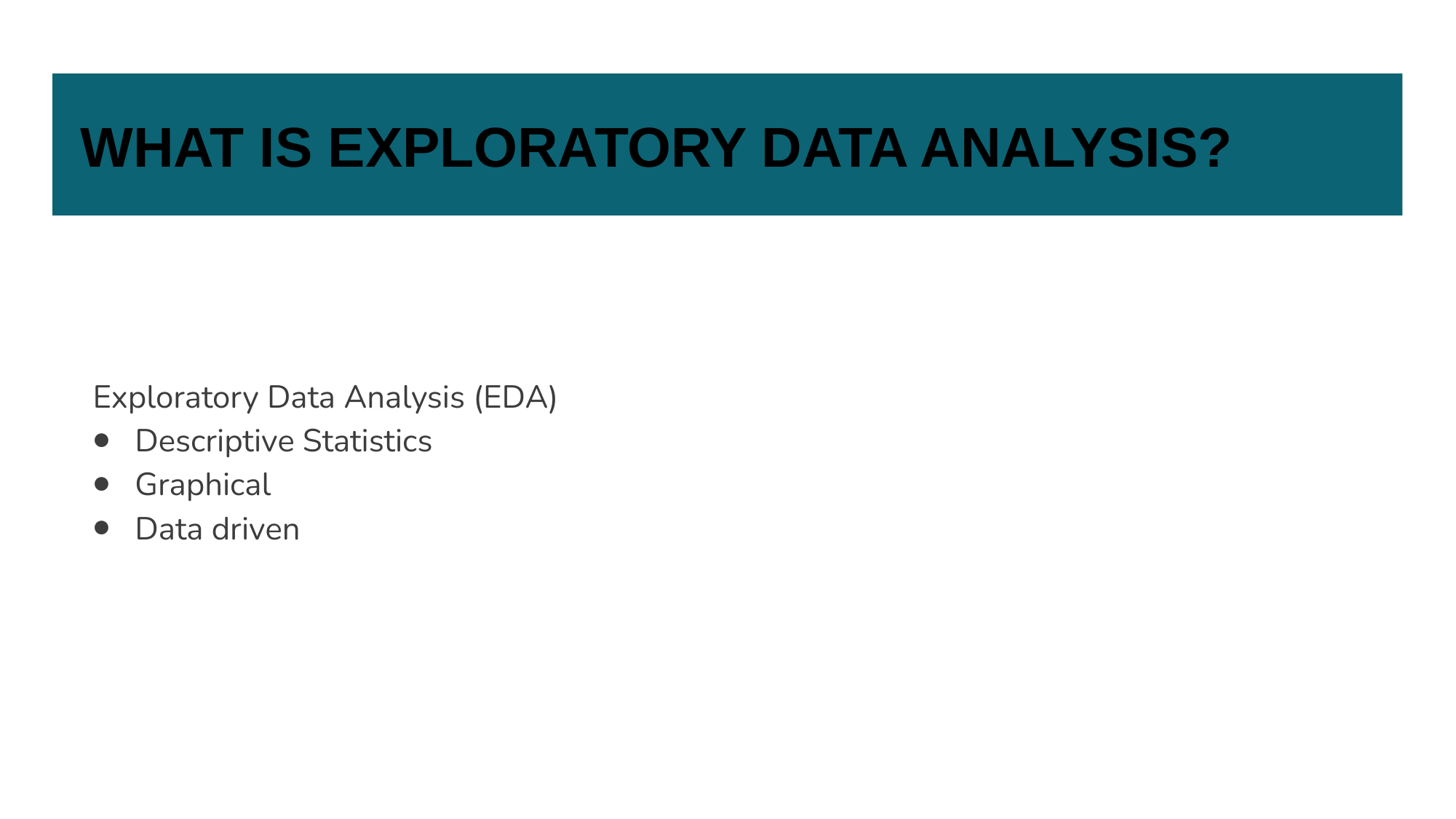

# WHAT IS EXPLORATORY DATA ANALYSIS?
Exploratory Data Analysis (EDA)
Descriptive Statistics
Graphical
Data driven